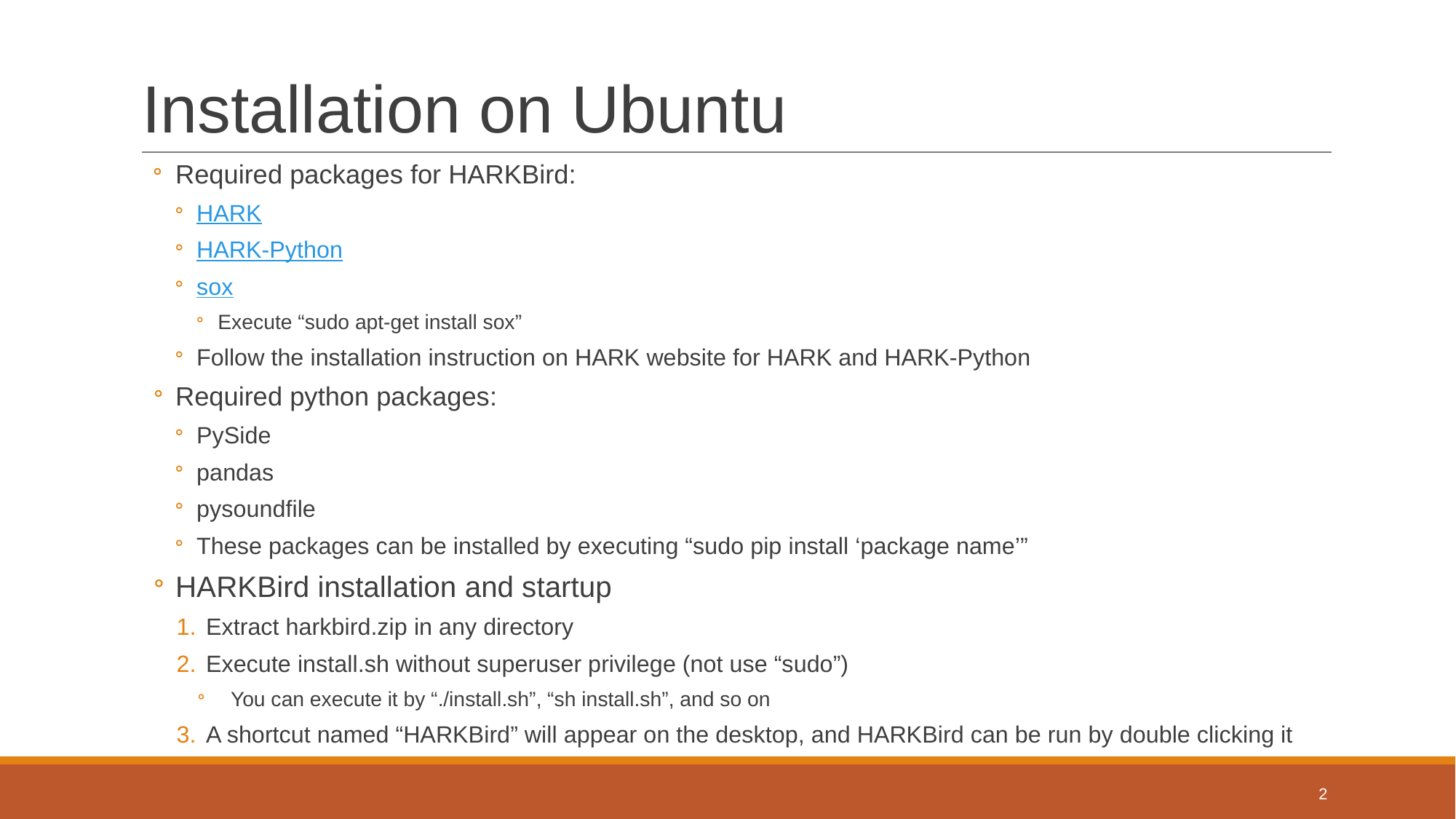

# Installation on Ubuntu
Required packages for HARKBird:
HARK
HARK-Python
sox
Execute “sudo apt-get install sox”
Follow the installation instruction on HARK website for HARK and HARK-Python
Required python packages:
PySide
pandas
pysoundfile
These packages can be installed by executing “sudo pip install ‘package name’”
HARKBird installation and startup
Extract harkbird.zip in any directory
Execute install.sh without superuser privilege (not use “sudo”)
You can execute it by “./install.sh”, “sh install.sh”, and so on
A shortcut named “HARKBird” will appear on the desktop, and HARKBird can be run by double clicking it
2